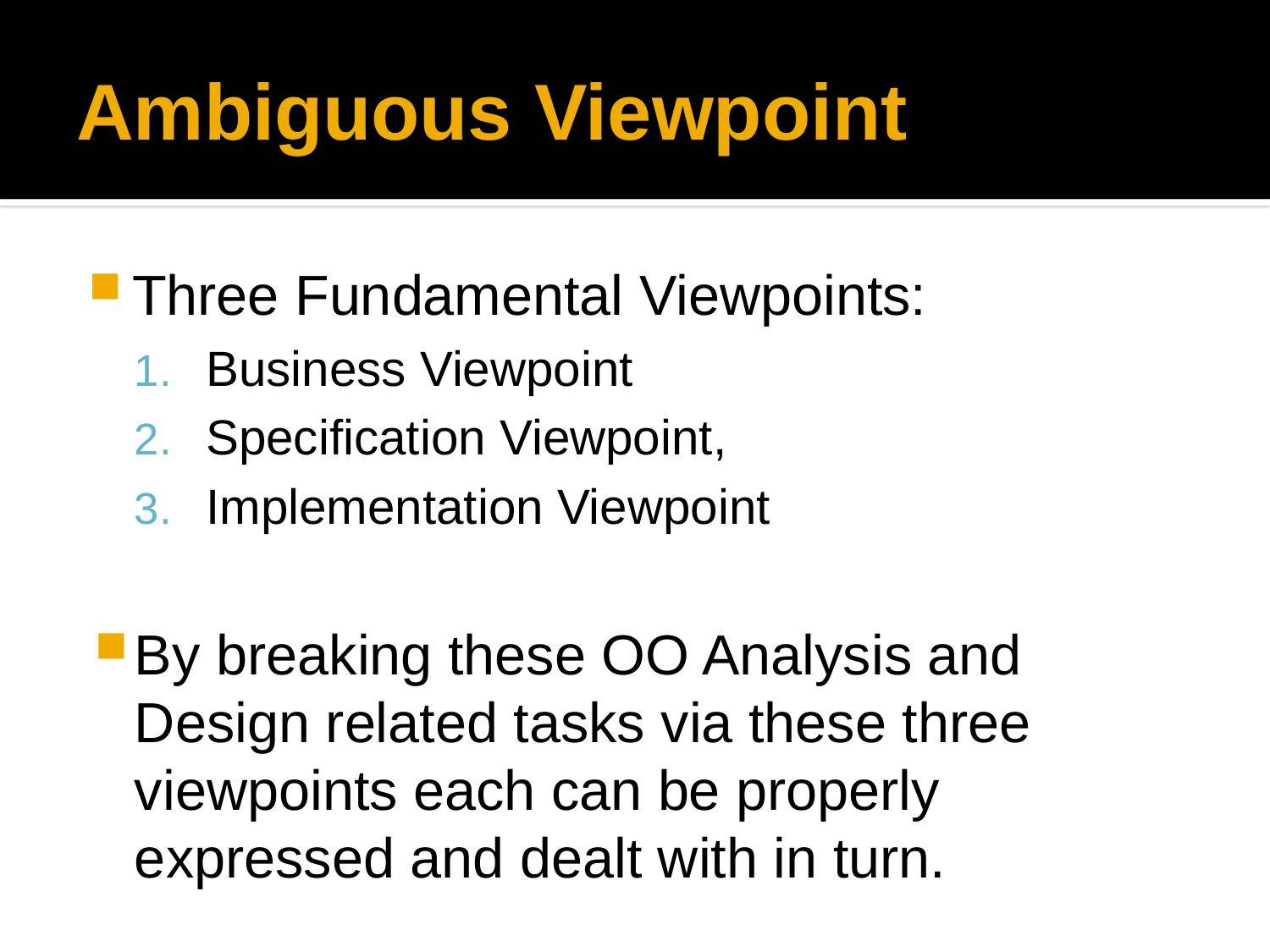

# Ambiguous Viewpoint
Three Fundamental Viewpoints:
Business Viewpoint
Specification Viewpoint,
Implementation Viewpoint

By breaking these OO Analysis and Design related tasks via these three viewpoints each can be properly expressed and dealt with in turn.